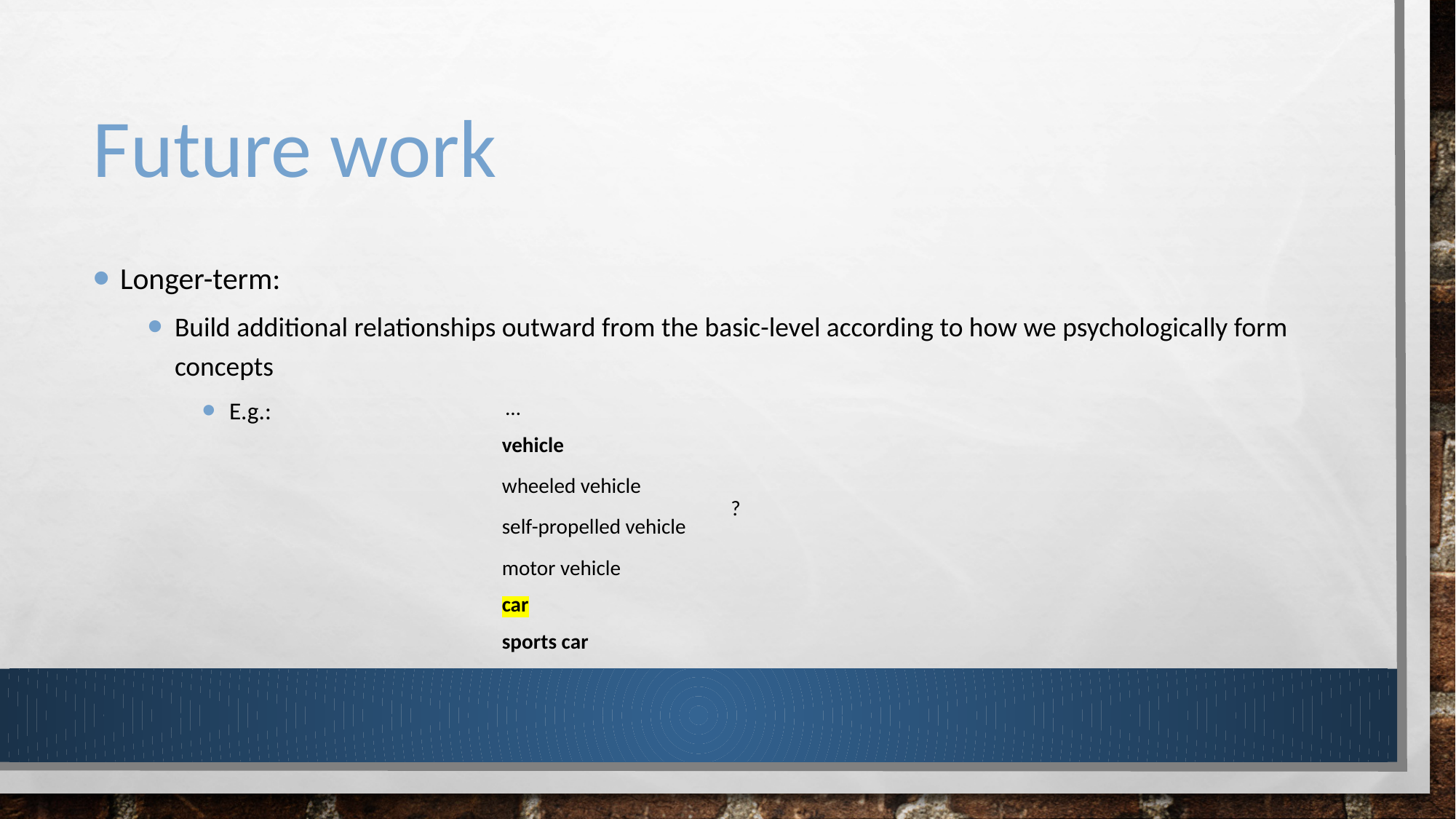

# Future work
Longer-term:
Build additional relationships outward from the basic-level according to how we psychologically form concepts
E.g.:

…
vehicle
wheeled vehicle
?
self-propelled vehicle
motor vehicle
car
sports car